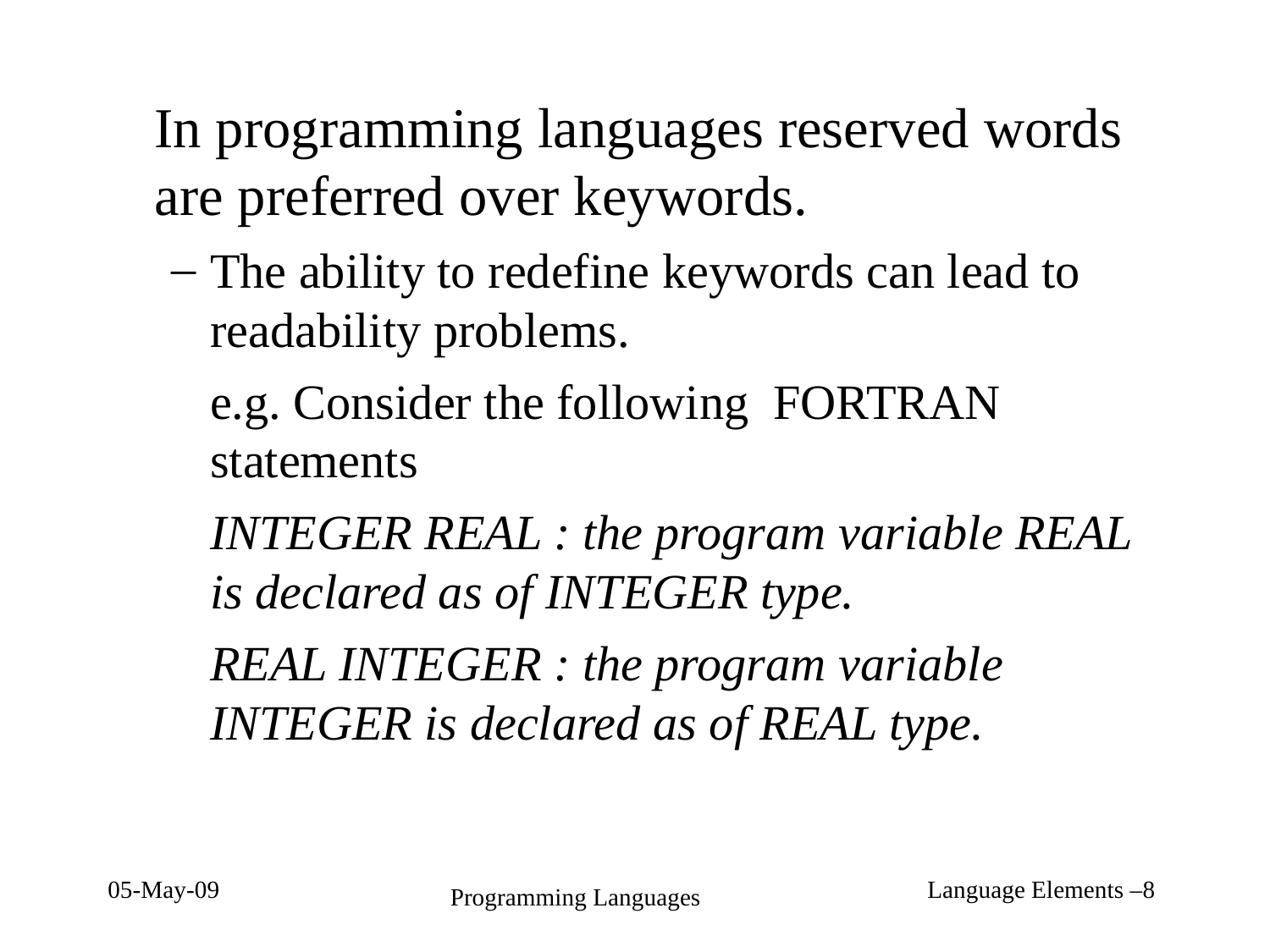

In programming languages reserved words are preferred over keywords.
The ability to redefine keywords can lead to readability problems.
	e.g. Consider the following  FORTRAN statements
	INTEGER REAL : the program variable REAL is declared as of INTEGER type.
	REAL INTEGER : the program variable INTEGER is declared as of REAL type.

05-May-09
Language Elements –8
Programming Languages